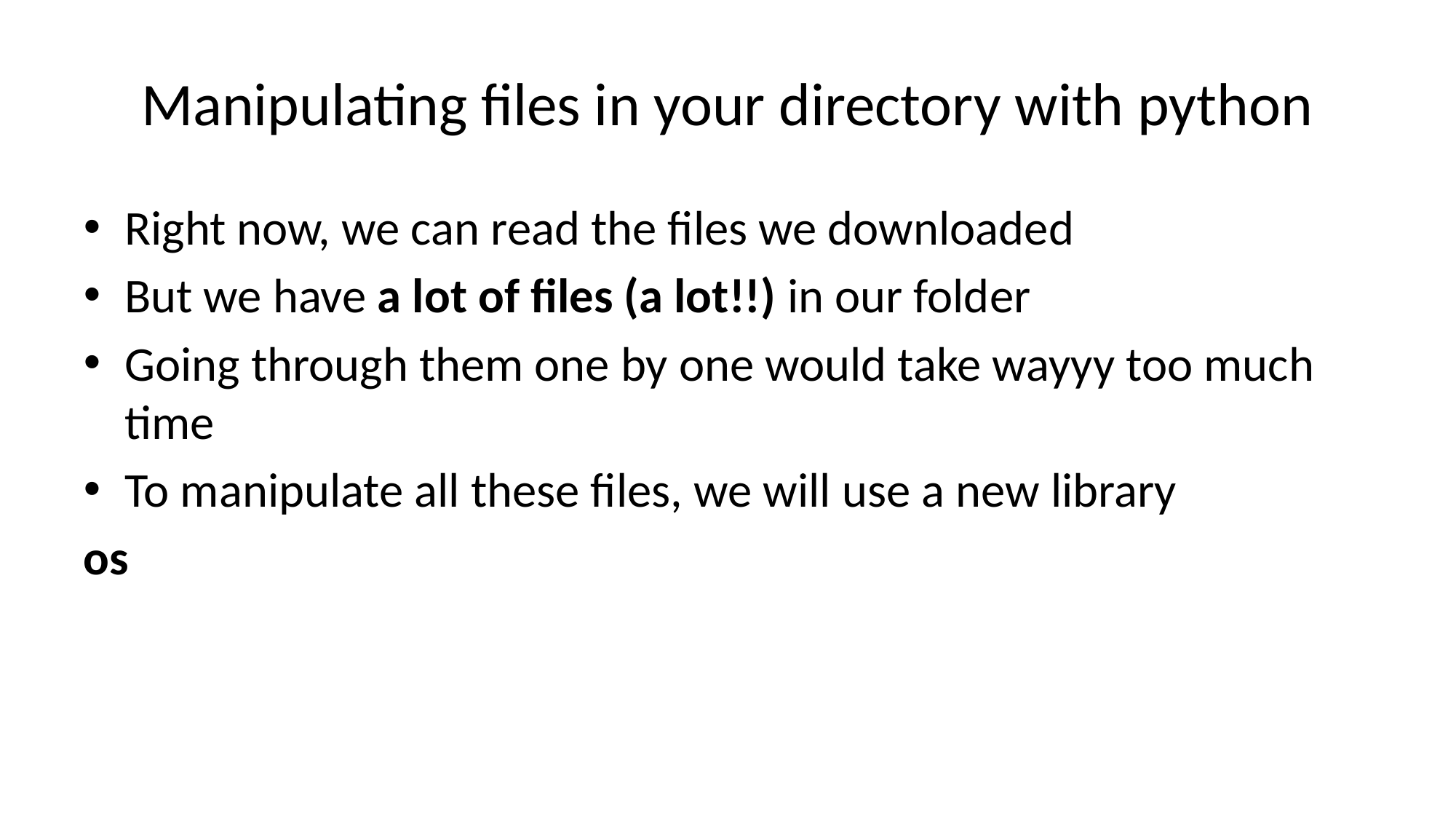

# Manipulating files in your directory with python
Right now, we can read the files we downloaded
But we have a lot of files (a lot!!) in our folder
Going through them one by one would take wayyy too much time
To manipulate all these files, we will use a new library
os